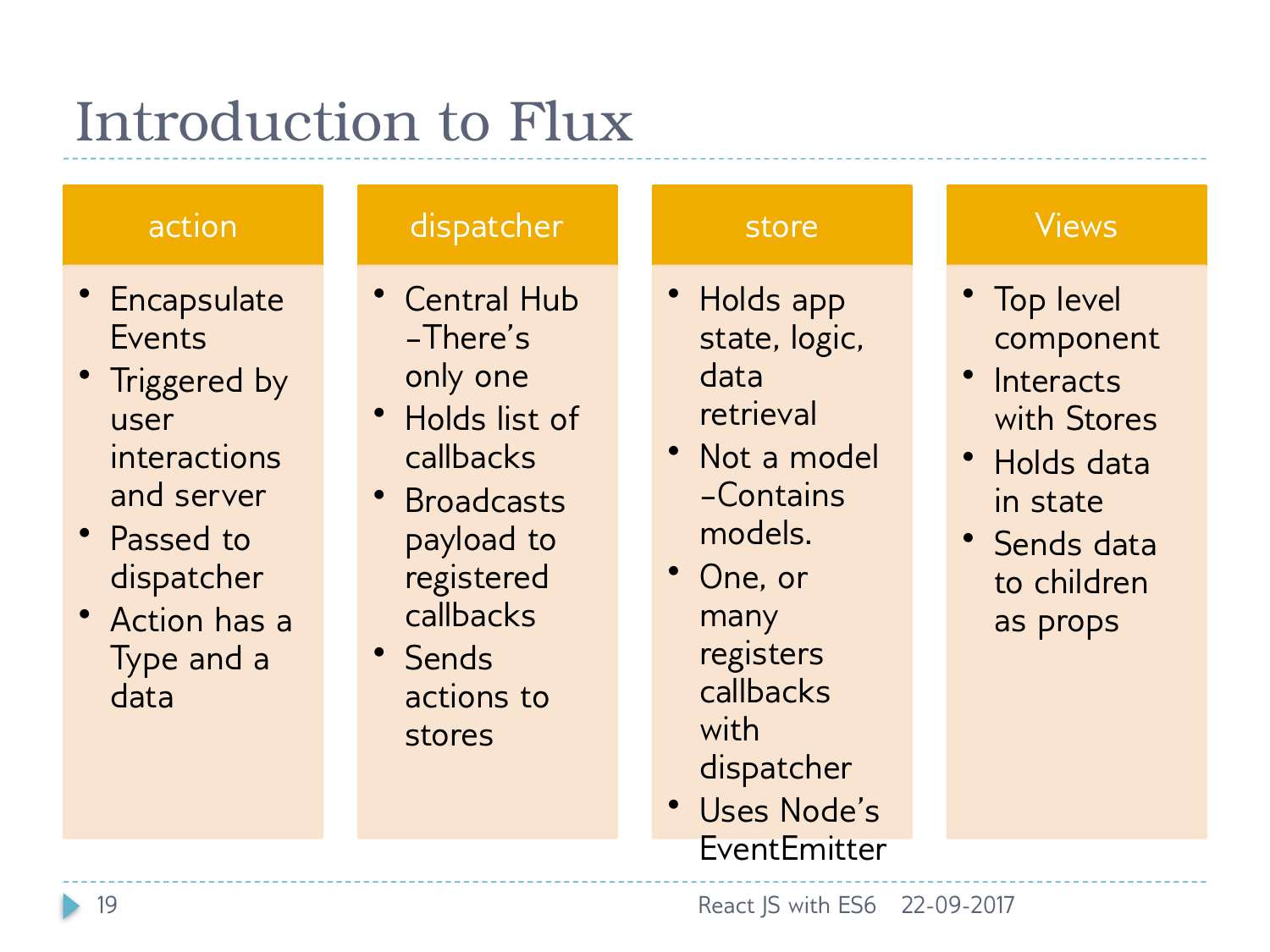

# Introduction to Flux
action
Encapsulate Events
Triggered by user interactions and server
Passed to dispatcher
Action has a Type and a data
dispatcher
Central Hub –There’s only one
Holds list of callbacks
Broadcasts payload to registered callbacks
Sends actions to stores
store
Holds app state, logic, data retrieval
Not a model –Contains models.
One, or many registers callbacks with dispatcher
Uses Node’s EventEmitter
Views
Top level component
Interacts with Stores
Holds data in state
Sends data to children as props
19
React JS with ES6
22-09-2017